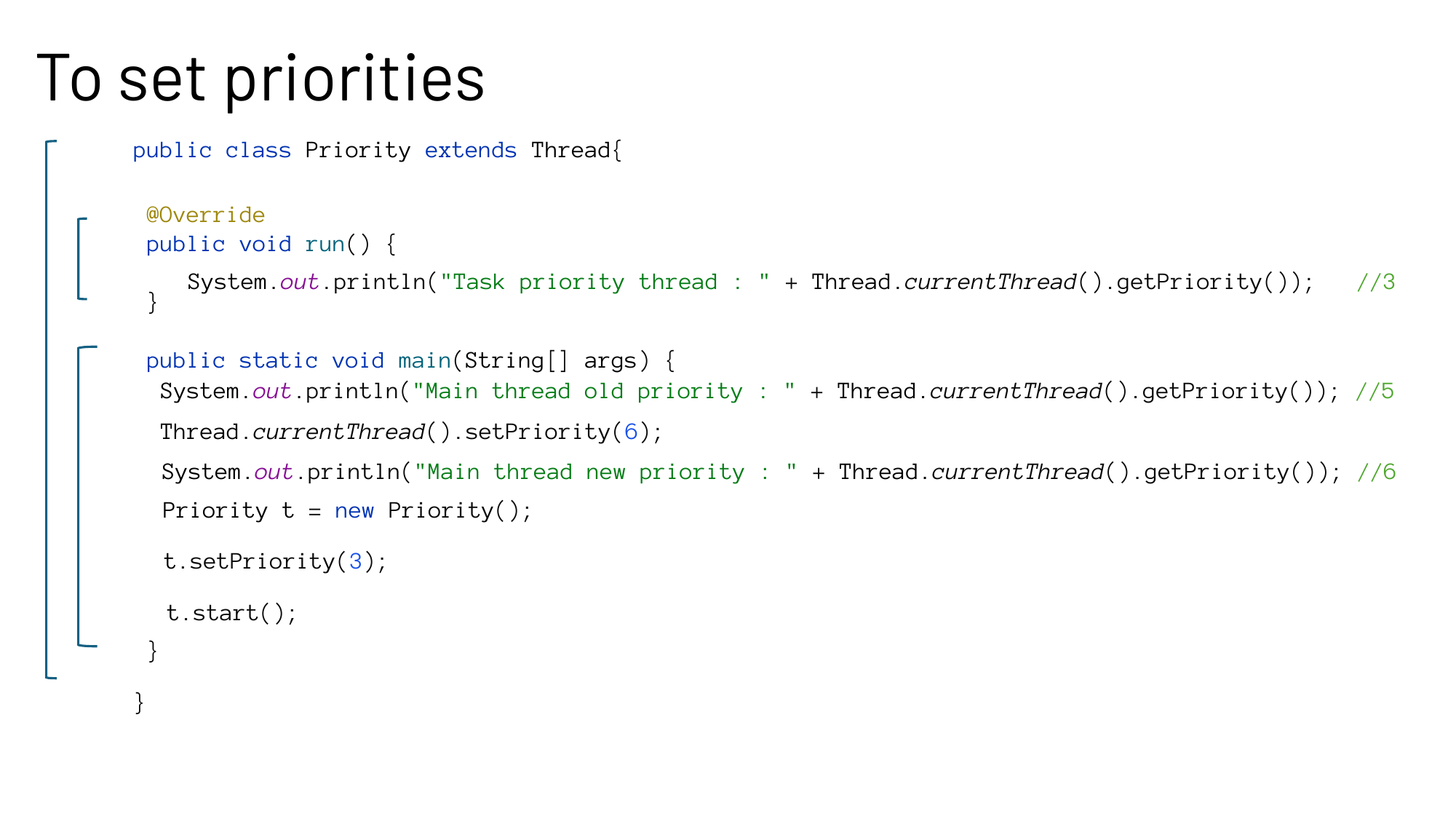

To set priorities
public class Priority extends Thread{

}

 @Override
 public void run() {
 }
 public static void main(String[] args) {

 }

System.out.println("Task priority thread : " + Thread.currentThread().getPriority());   //3

System.out.println("Main thread old priority : " + Thread.currentThread().getPriority()); //5
Thread.currentThread().setPriority(6);
System.out.println("Main thread new priority : " + Thread.currentThread().getPriority()); //6
Priority t = new Priority();
t.setPriority(3);
t.start();